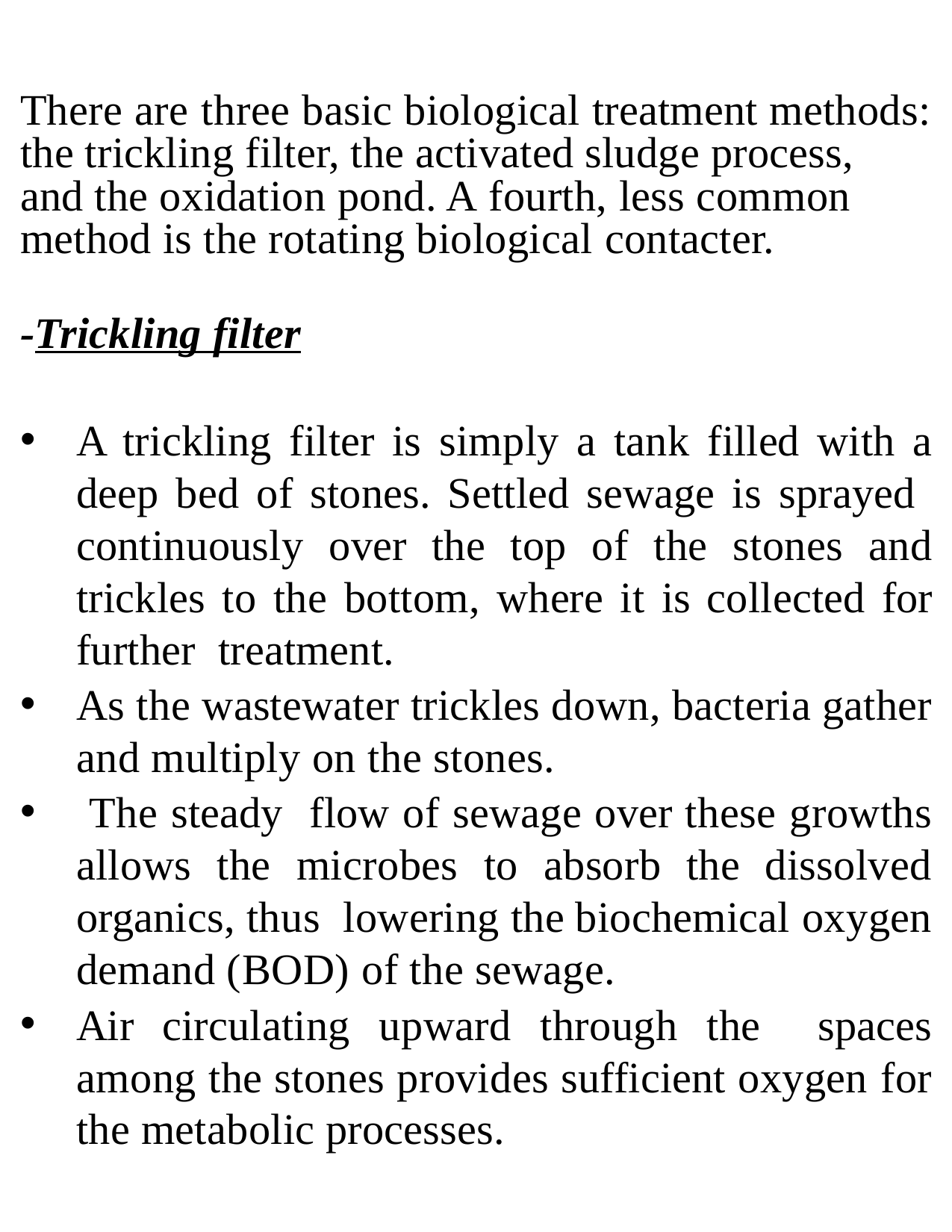

There are three basic biological treatment methods:

the trickling filter, the activated sludge process,

and the oxidation pond. A fourth, less common

method is the rotating biological contacter.

-Trickling filter

A trickling filter is simply a tank filled with a deep bed of stones. Settled sewage is sprayed  continuously over the top of the stones and trickles to the bottom, where it is collected for further  treatment.
As the wastewater trickles down, bacteria gather and multiply on the stones.
 The steady  flow of sewage over these growths allows the microbes to absorb the dissolved organics, thus  lowering the biochemical oxygen demand (BOD) of the sewage.
Air circulating upward through the  spaces among the stones provides sufficient oxygen for the metabolic processes.